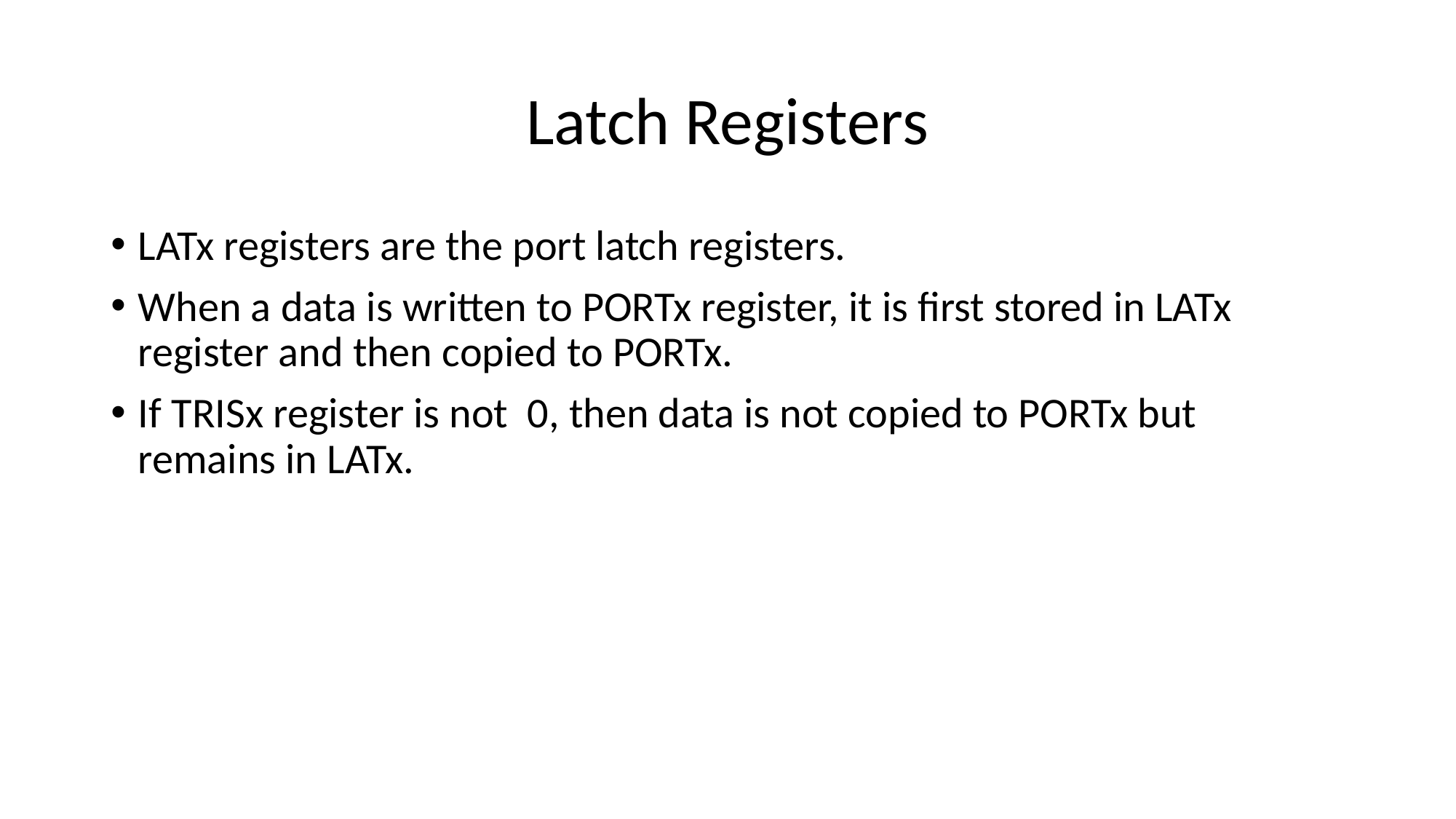

# Latch Registers
LATx registers are the port latch registers.
When a data is written to PORTx register, it is first stored in LATx register and then copied to PORTx.
If TRISx register is not  0, then data is not copied to PORTx but remains in LATx.